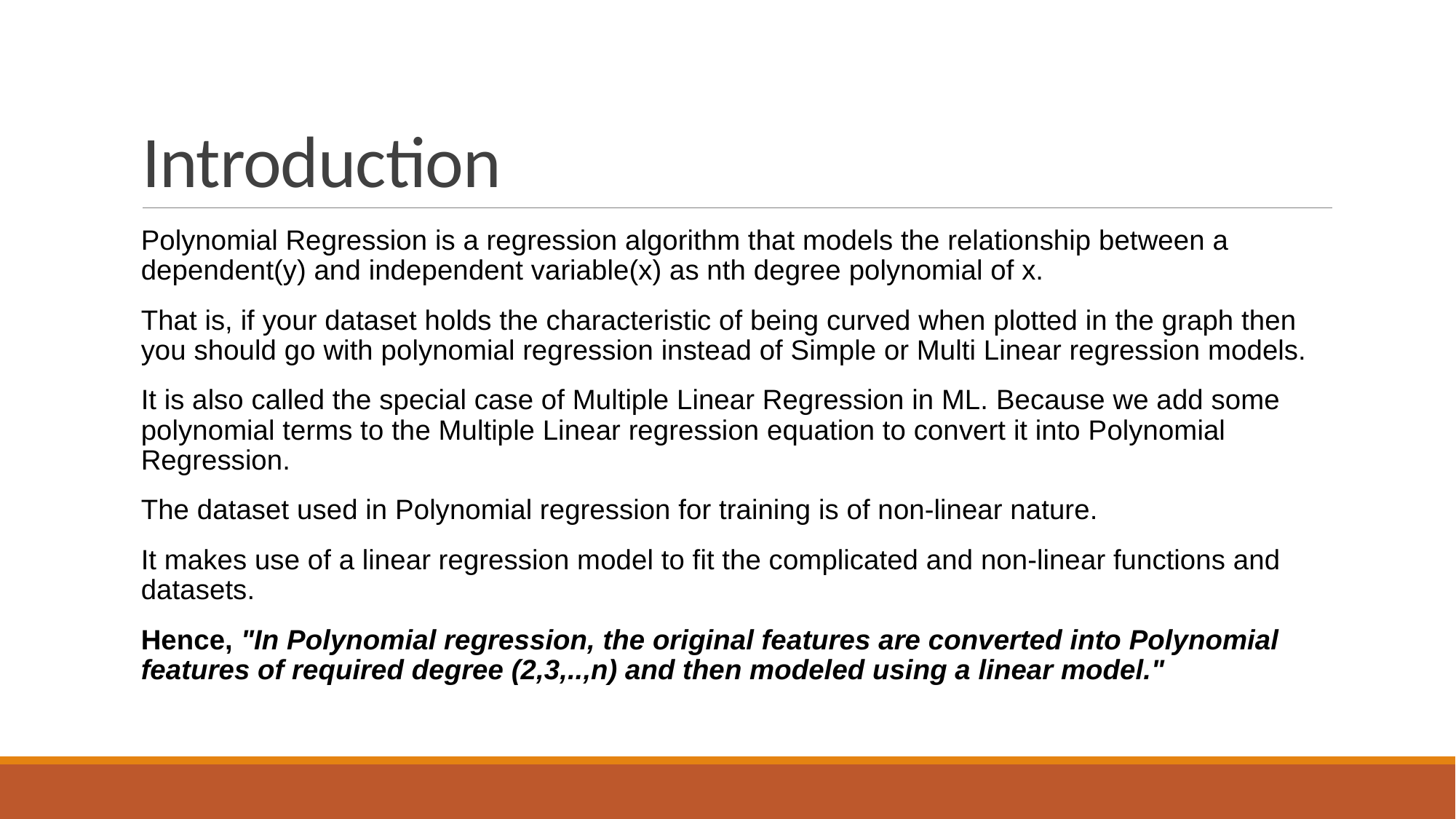

# Introduction
Polynomial Regression is a regression algorithm that models the relationship between a dependent(y) and independent variable(x) as nth degree polynomial of x.
That is, if your dataset holds the characteristic of being curved when plotted in the graph then you should go with polynomial regression instead of Simple or Multi Linear regression models.
It is also called the special case of Multiple Linear Regression in ML. Because we add some polynomial terms to the Multiple Linear regression equation to convert it into Polynomial Regression.
The dataset used in Polynomial regression for training is of non-linear nature.
It makes use of a linear regression model to fit the complicated and non-linear functions and datasets.
Hence, "In Polynomial regression, the original features are converted into Polynomial features of required degree (2,3,..,n) and then modeled using a linear model."